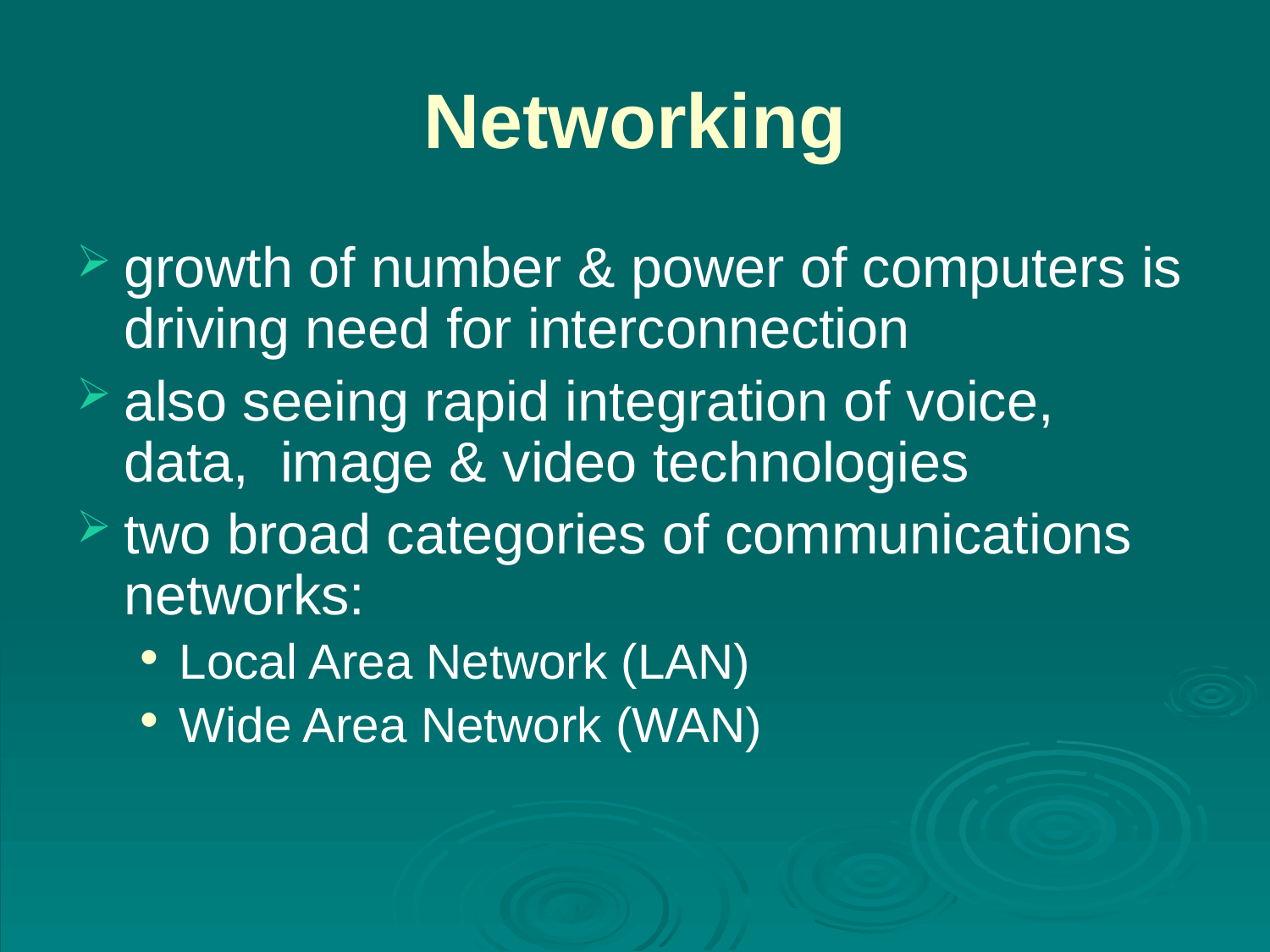

# Networking
growth of number & power of computers is driving need for interconnection
also seeing rapid integration of voice, data,  image & video technologies
two broad categories of communications networks:
Local Area Network (LAN)
Wide Area Network (WAN)